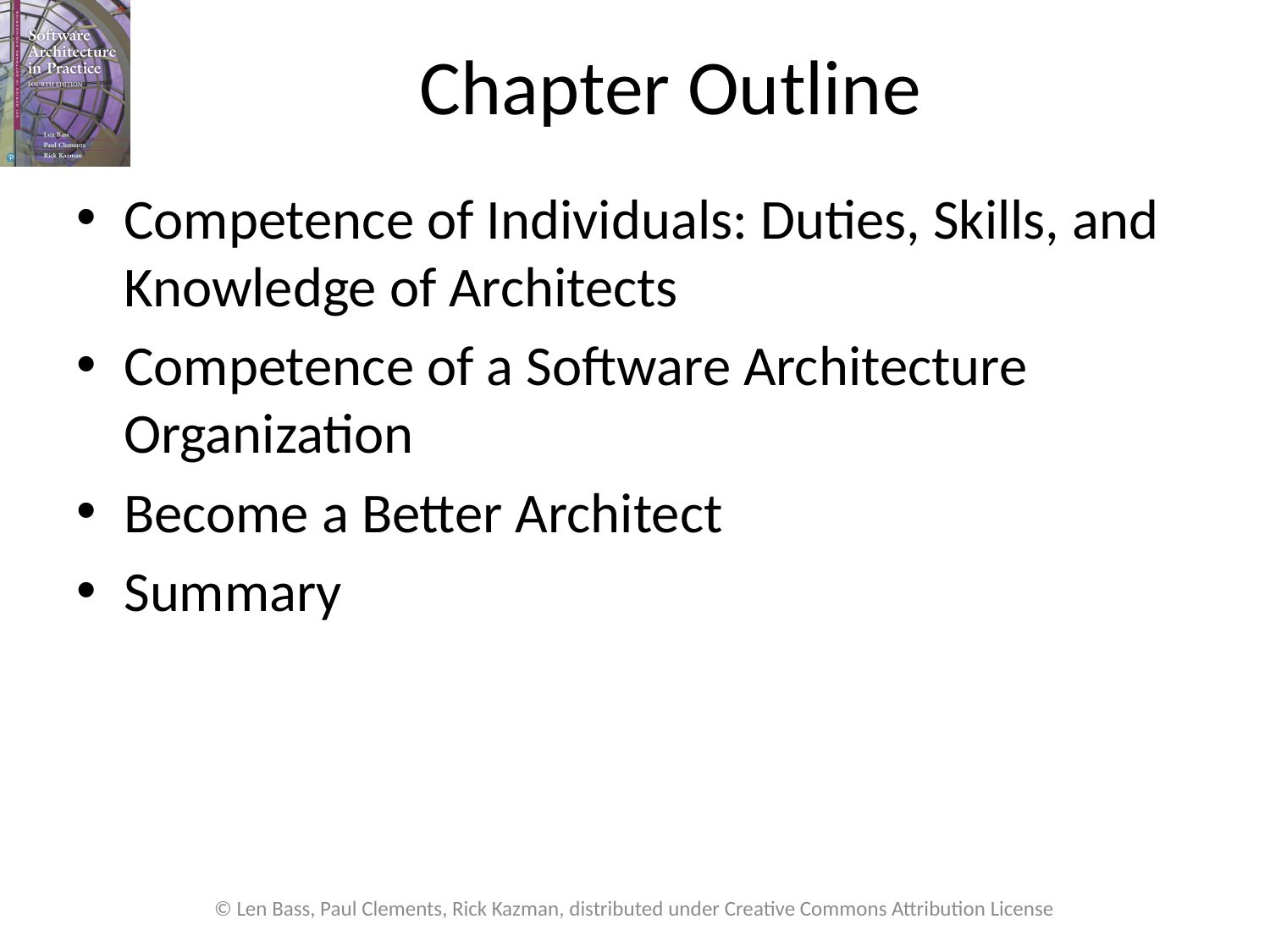

# Chapter Outline
Competence of Individuals: Duties, Skills, and Knowledge of Architects
Competence of a Software Architecture Organization
Become a Better Architect
Summary
© Len Bass, Paul Clements, Rick Kazman, distributed under Creative Commons Attribution License